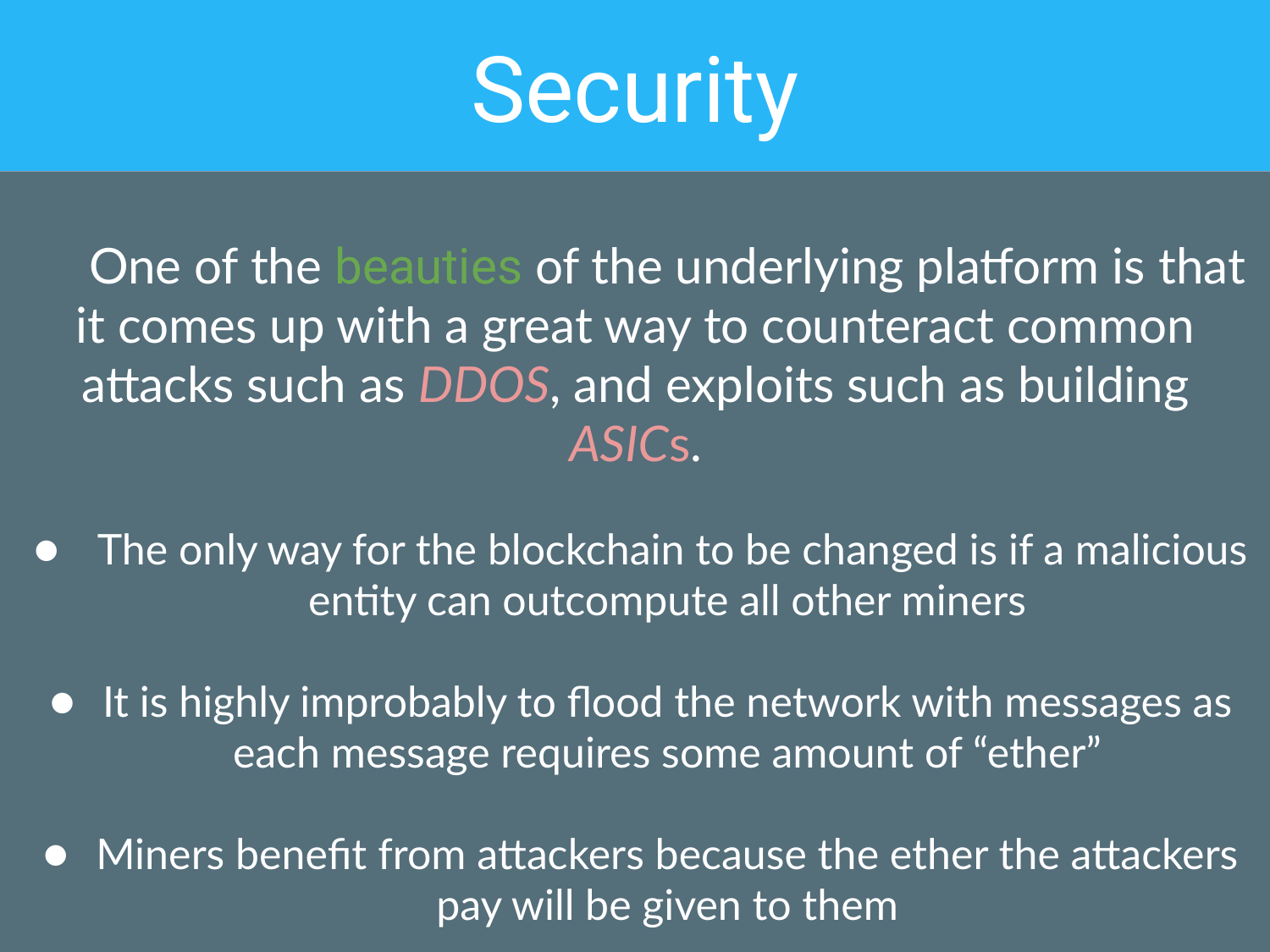

Security

One of the beauties of the underlying platform is that it comes up with a great way to counteract common attacks such as DDOS, and exploits such as building ASICs.

 The only way for the blockchain to be changed is if a malicious entity can outcompute all other miners
It is highly improbably to flood the network with messages as each message requires some amount of “ether”

Miners benefit from attackers because the ether the attackers pay will be given to them
© 2015 DocBot Inc. All rights reserved.